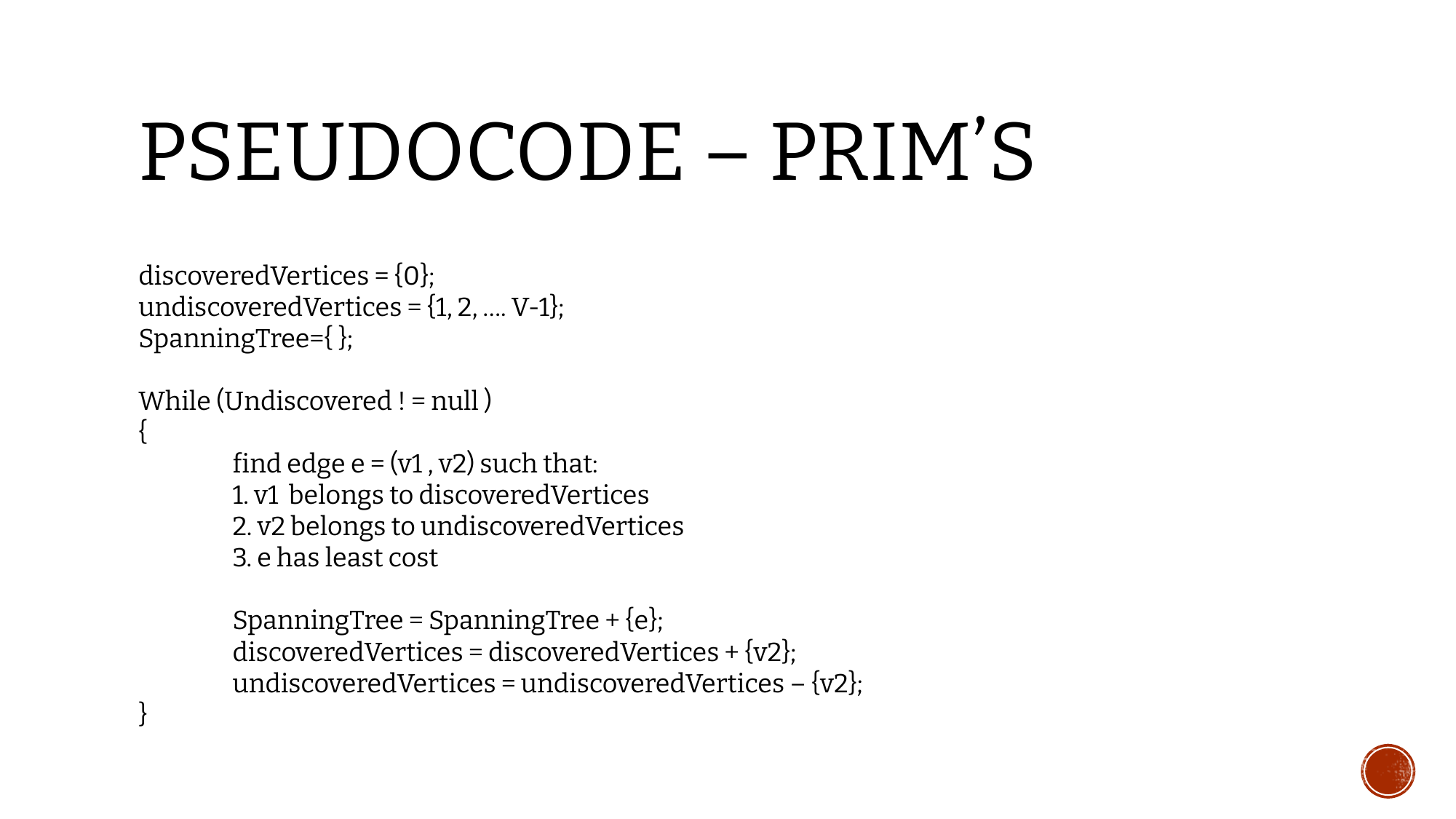

# Pseudocode – prim’s
discoveredVertices = {0};
undiscoveredVertices = {1, 2, …. V-1};
SpanningTree={ };

While (Undiscovered ! = null )
{
	find edge e = (v1 , v2) such that:
	1. v1  belongs to discoveredVertices
	2. v2 belongs to undiscoveredVertices
	3. e has least cost

	SpanningTree = SpanningTree + {e};
	discoveredVertices = discoveredVertices + {v2};
	undiscoveredVertices = undiscoveredVertices – {v2};
}